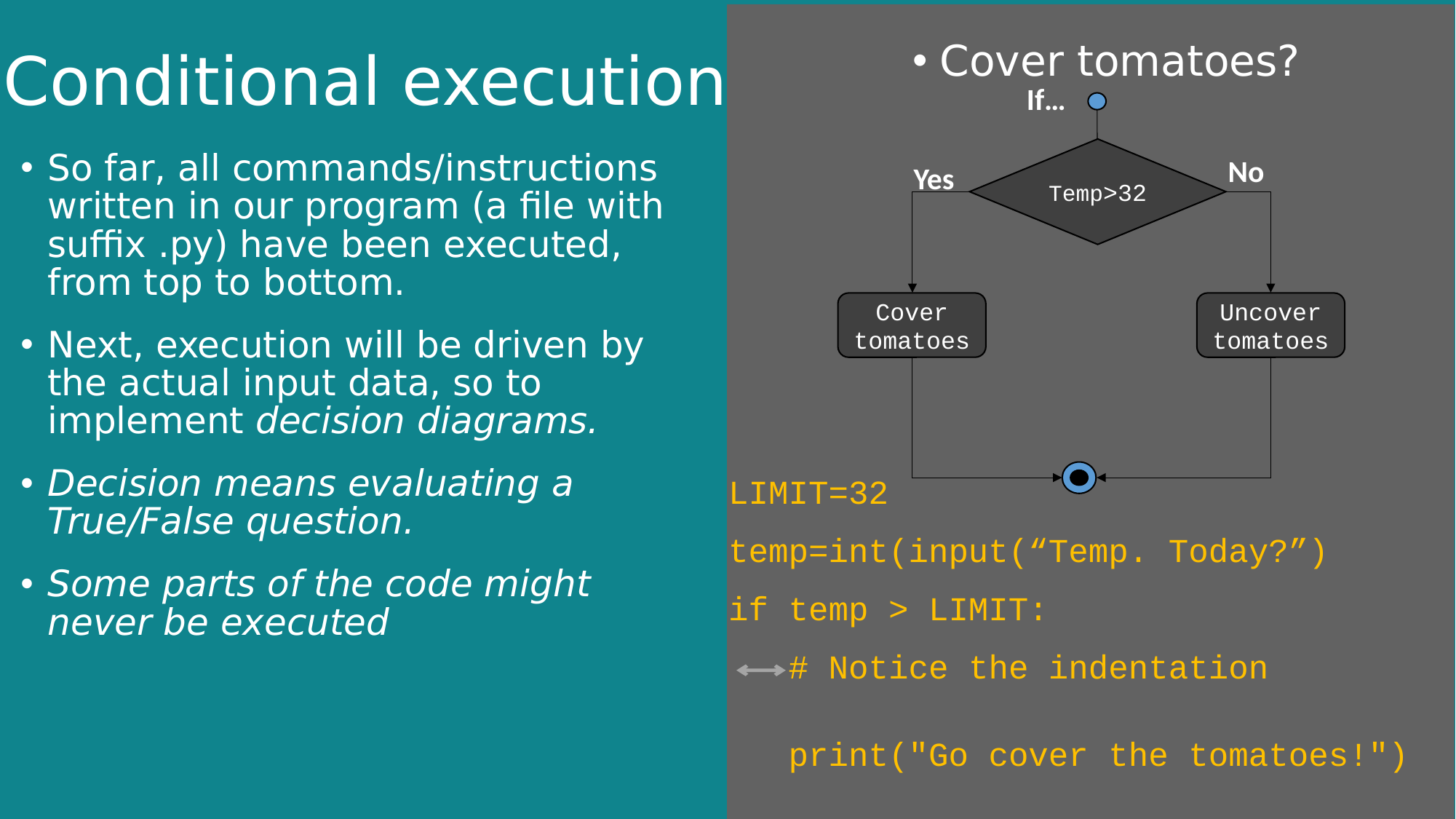

Conditional execution
Cover tomatoes?
If…

Temp>32
So far, all commands/instructions written in our program (a file with suffix .py) have been executed, from top to bottom.
Next, execution will be driven by the actual input data, so to implement decision diagrams.
Decision means evaluating a True/False question.
Some parts of the code might never be executed
No
Yes

Cover tomatoes
Uncover tomatoes

LIMIT=32
temp=int(input(“Temp. Today?”)
if temp > LIMIT:
   # Notice the indentation
   print("Go cover the tomatoes!")